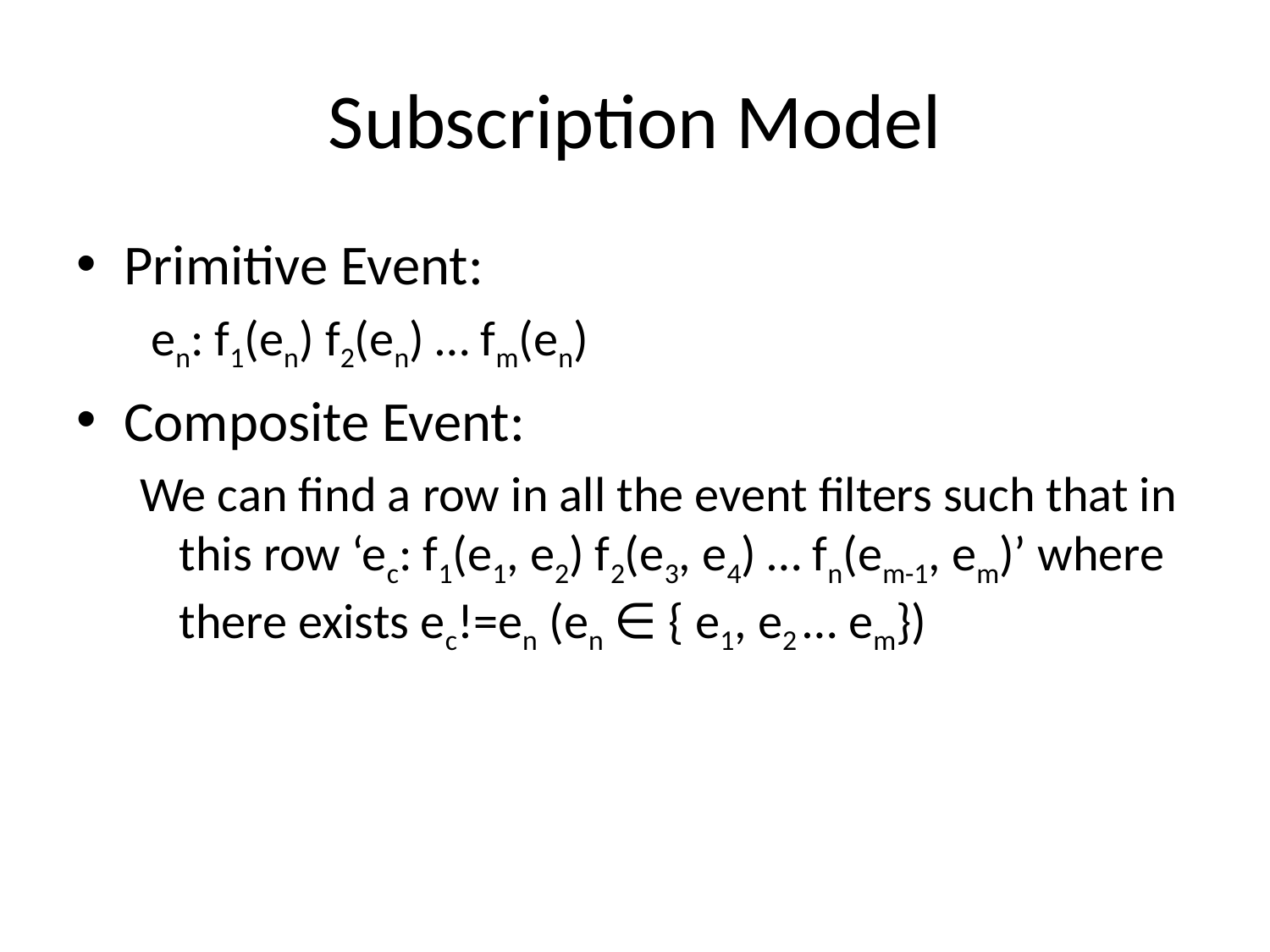

# Subscription Model
Primitive Event:
 en: f1(en) f2(en) … fm(en)
Composite Event:
We can find a row in all the event filters such that in this row ‘ec: f1(e1, e2) f2(e3, e4) … fn(em-1, em)’ where there exists ec!=en (en ∈ { e1, e2 … em})